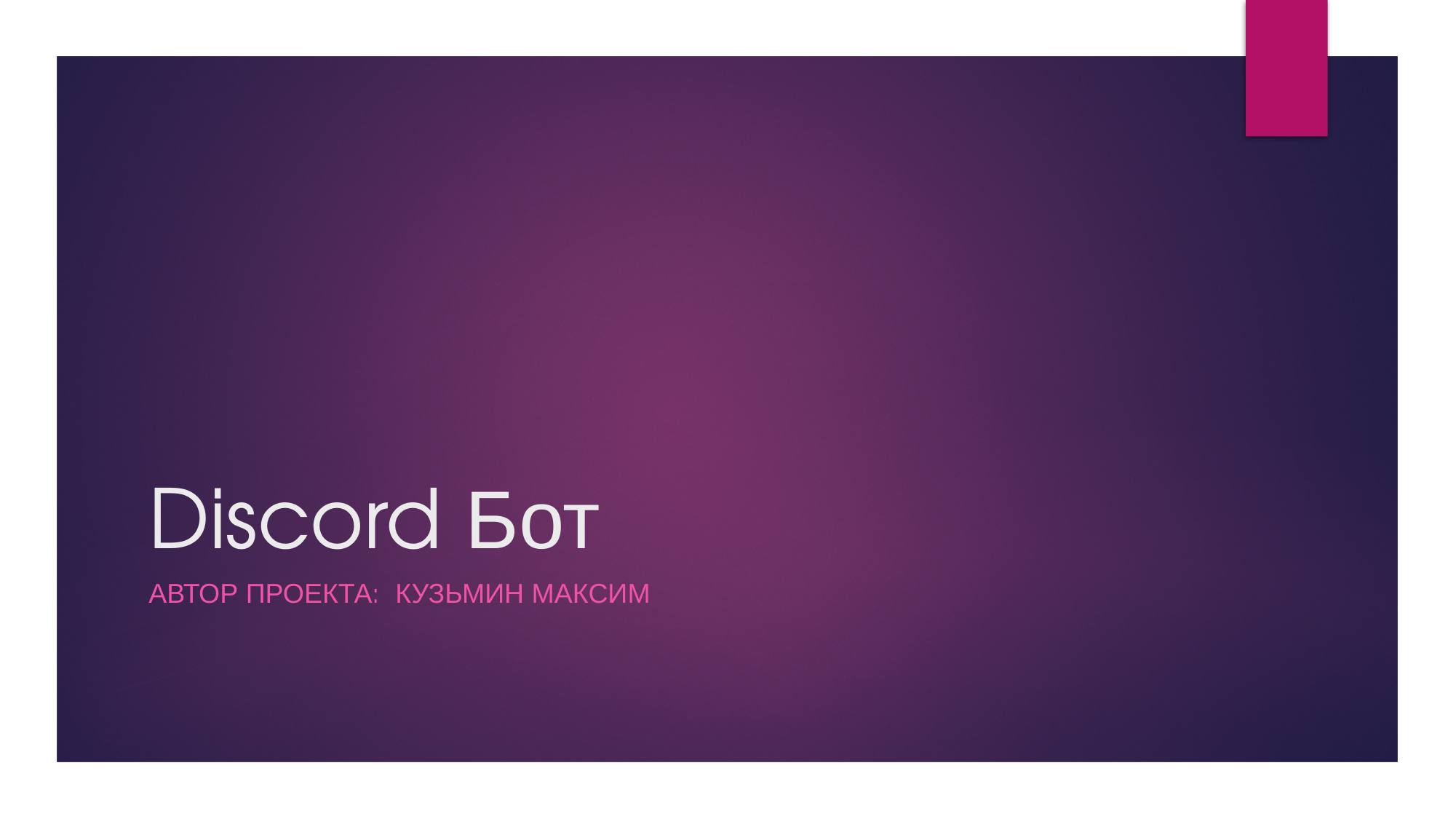

# Discord Бот
Автор проекта:  Кузьмин Максим